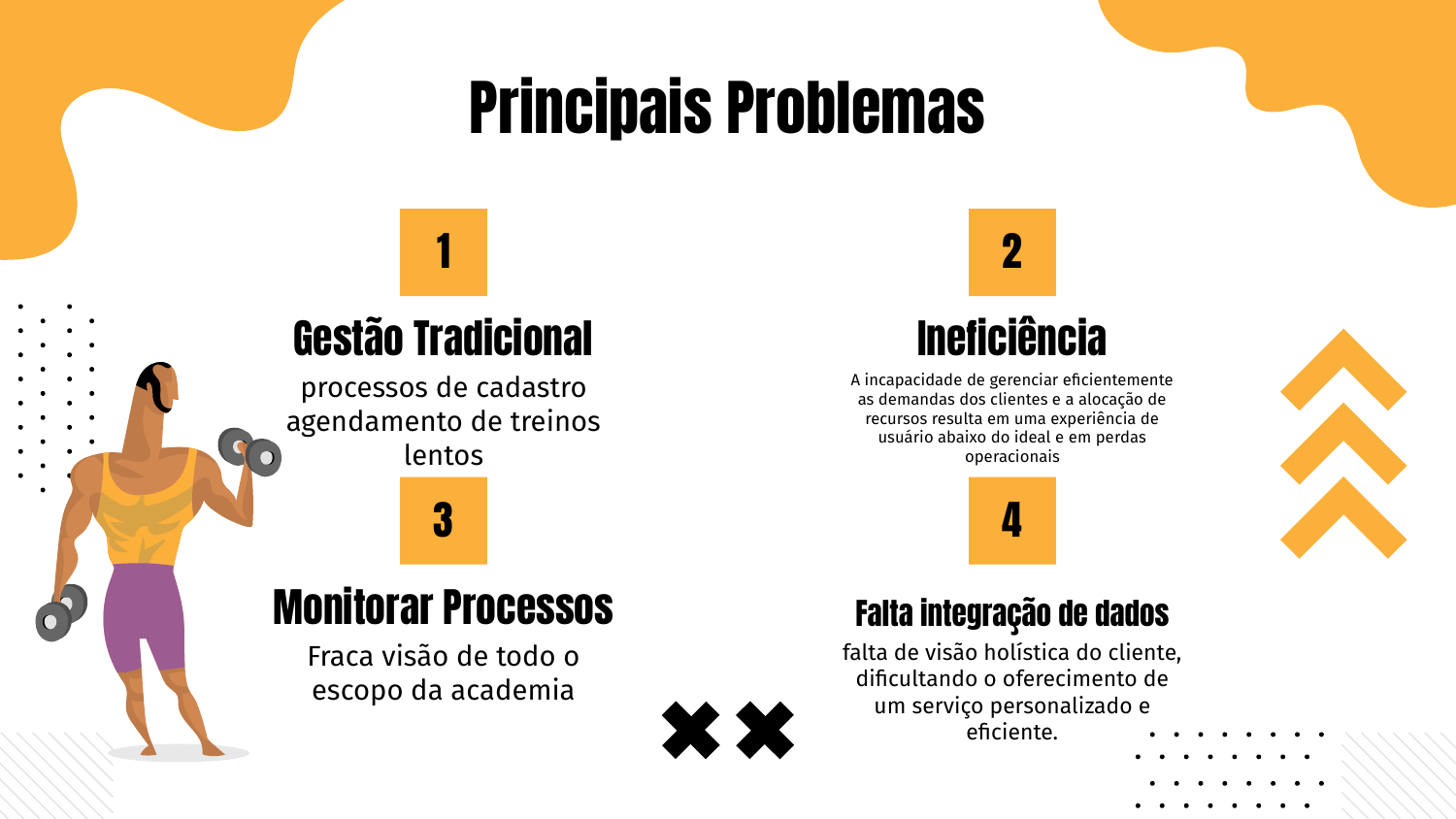

Principais Problemas
1
2
Ineficiência
# Gestão Tradicional
A incapacidade de gerenciar eficientemente as demandas dos clientes e a alocação de recursos resulta em uma experiência de usuário abaixo do ideal e em perdas operacionais
processos de cadastro agendamento de treinos lentos

3
4
Monitorar Processos
Falta integração de dados
Fraca visão de todo o escopo da academia
falta de visão holística do cliente, dificultando o oferecimento de um serviço personalizado e eficiente.